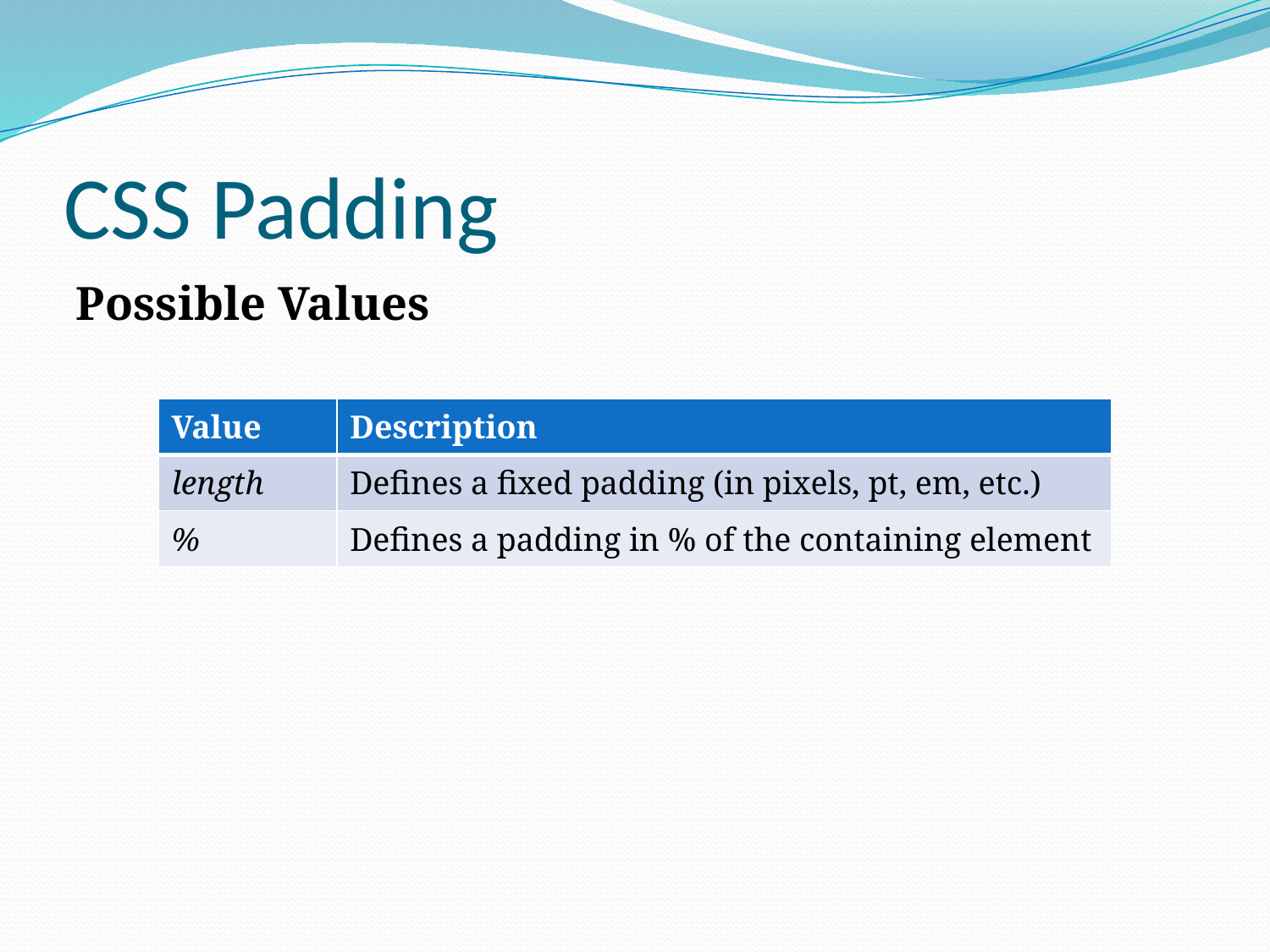

# CSS Padding
Possible Values

| Value | Description |
| --- | --- |
| length | Defines a fixed padding (in pixels, pt, em, etc.) |
| % | Defines a padding in % of the containing element |